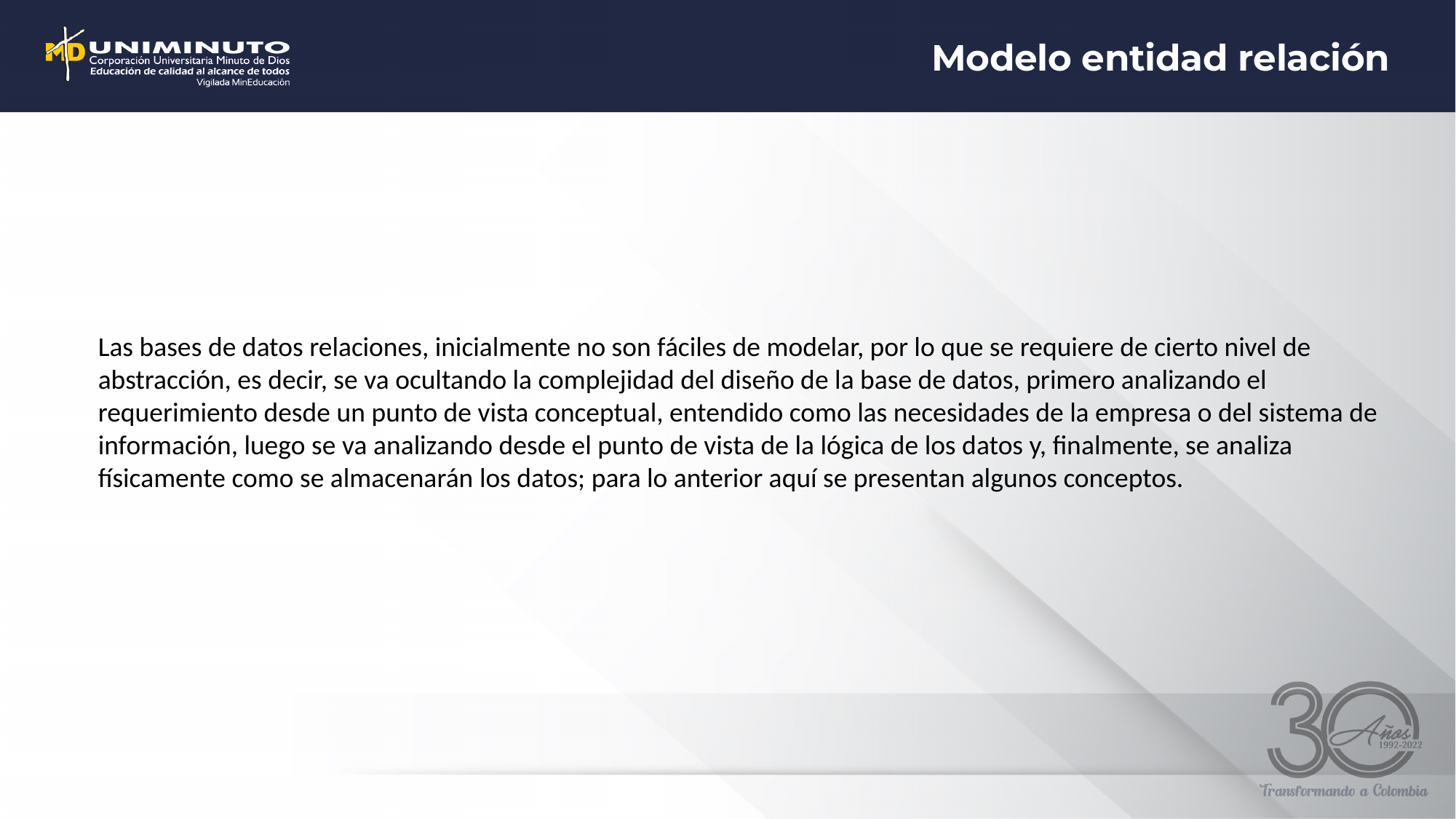

Modelo entidad relación
Las bases de datos relaciones, inicialmente no son fáciles de modelar, por lo que se requiere de cierto nivel de abstracción, es decir, se va ocultando la complejidad del diseño de la base de datos, primero analizando el requerimiento desde un punto de vista conceptual, entendido como las necesidades de la empresa o del sistema de información, luego se va analizando desde el punto de vista de la lógica de los datos y, finalmente, se analiza físicamente como se almacenarán los datos; para lo anterior aquí se presentan algunos conceptos.